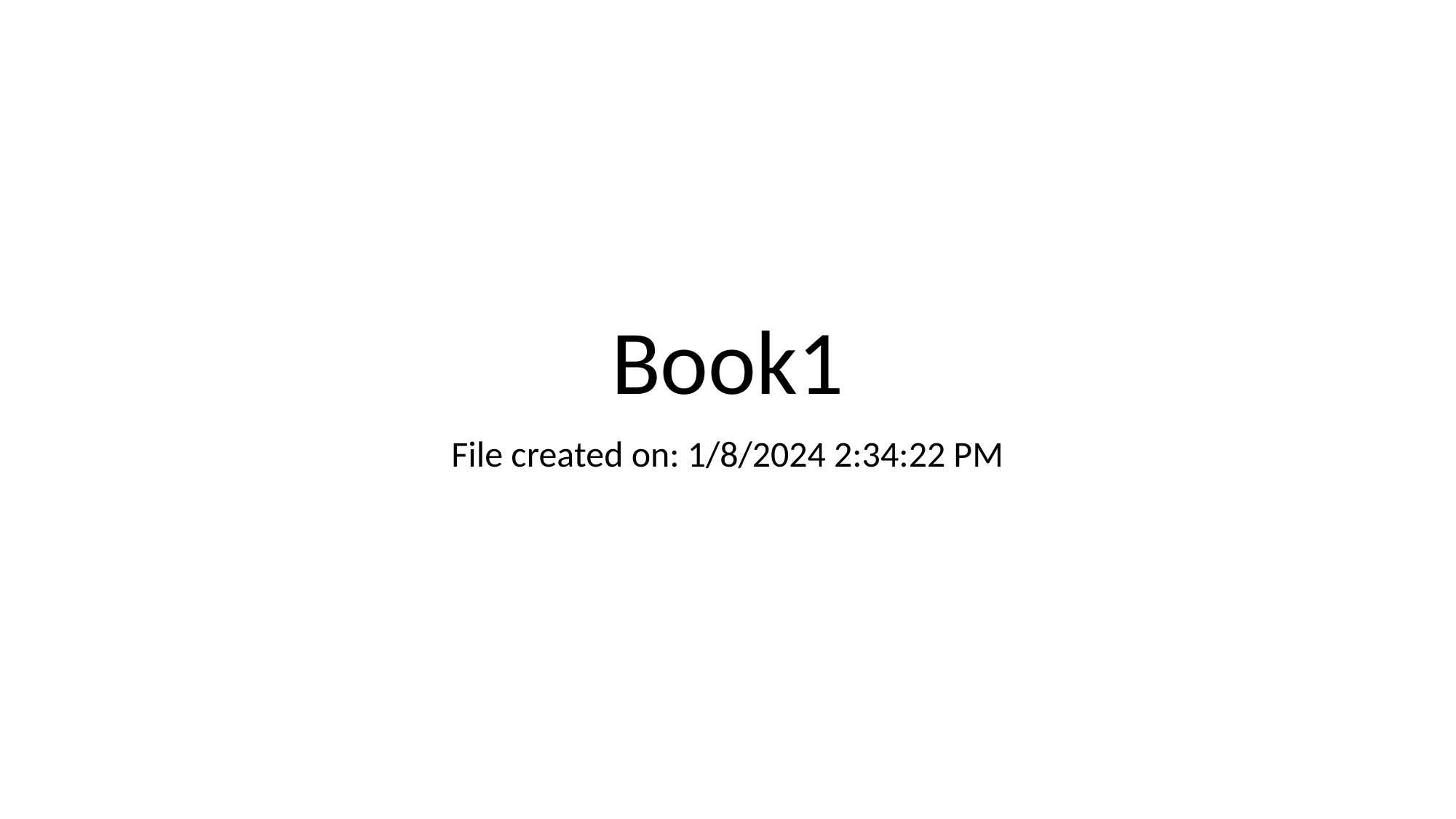

# Book1
File created on: 1/8/2024 2:34:22 PM